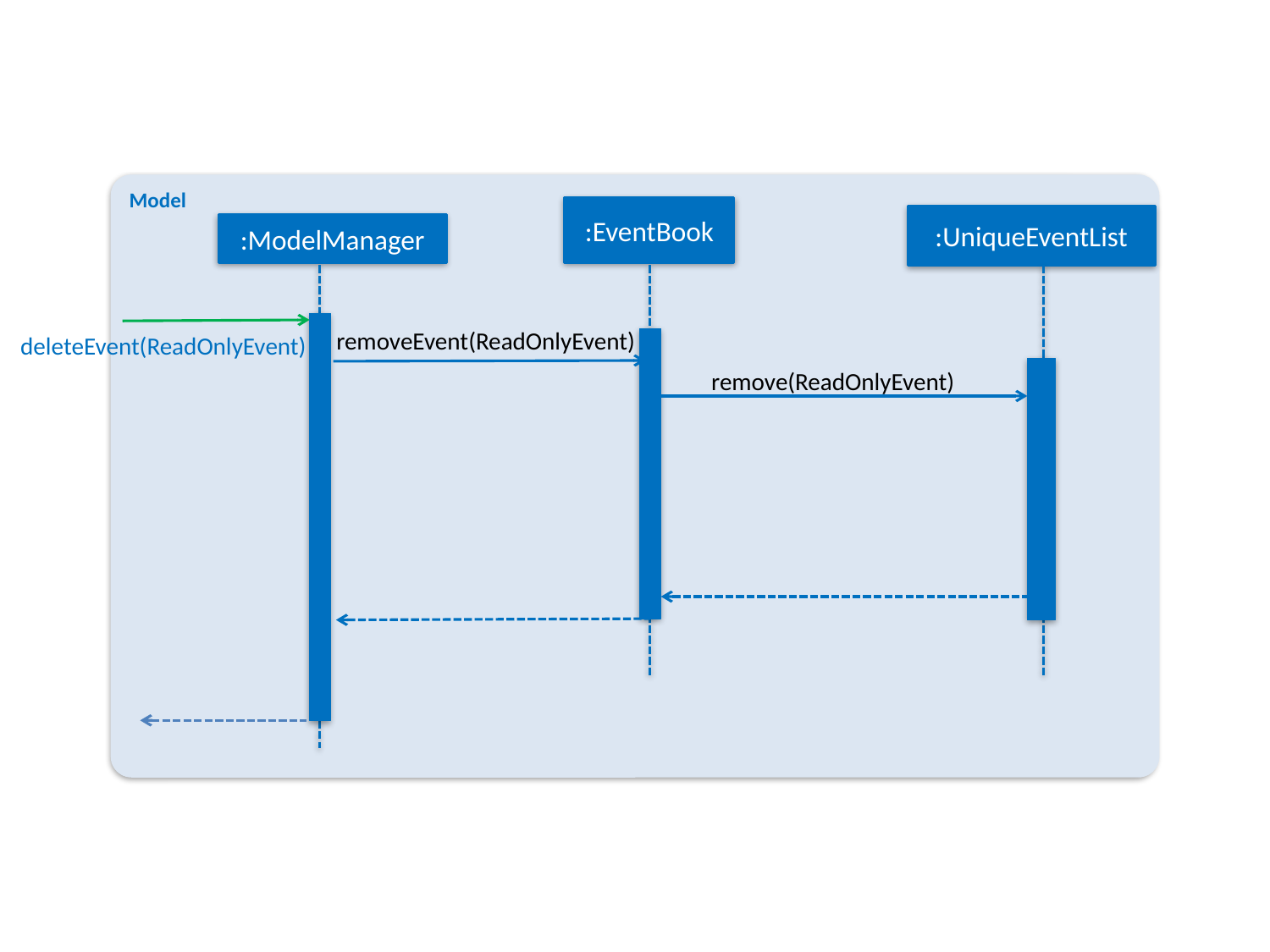

Model
:EventBook
:UniqueEventList
:ModelManager

removeEvent(ReadOnlyEvent)

deleteEvent(ReadOnlyEvent)

remove(ReadOnlyEvent)